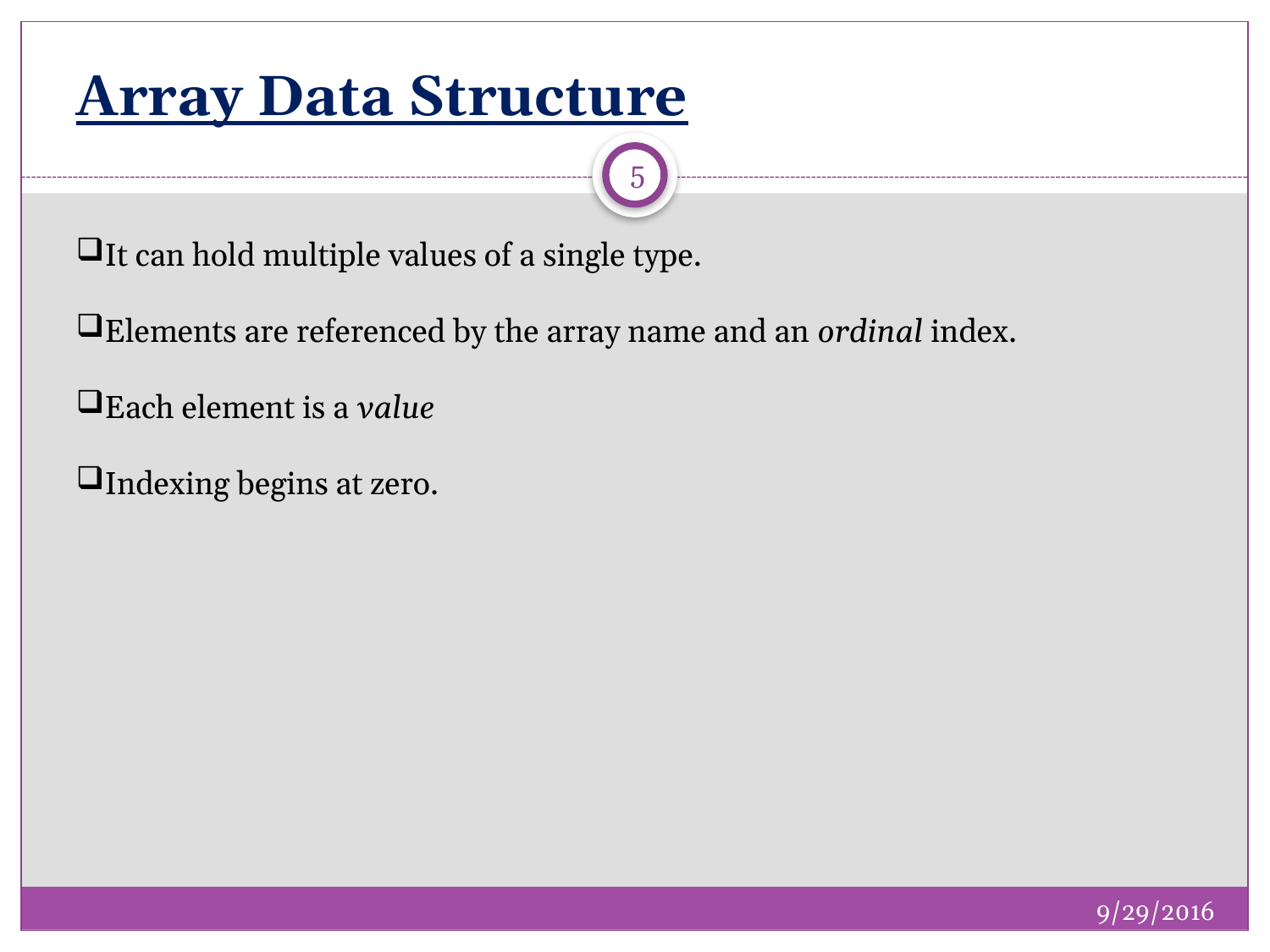

Array Data Structure
5
It can hold multiple values of a single type.
Elements are referenced by the array name and an ordinal index.
Each element is a value
Indexing begins at zero.

9/29/2016